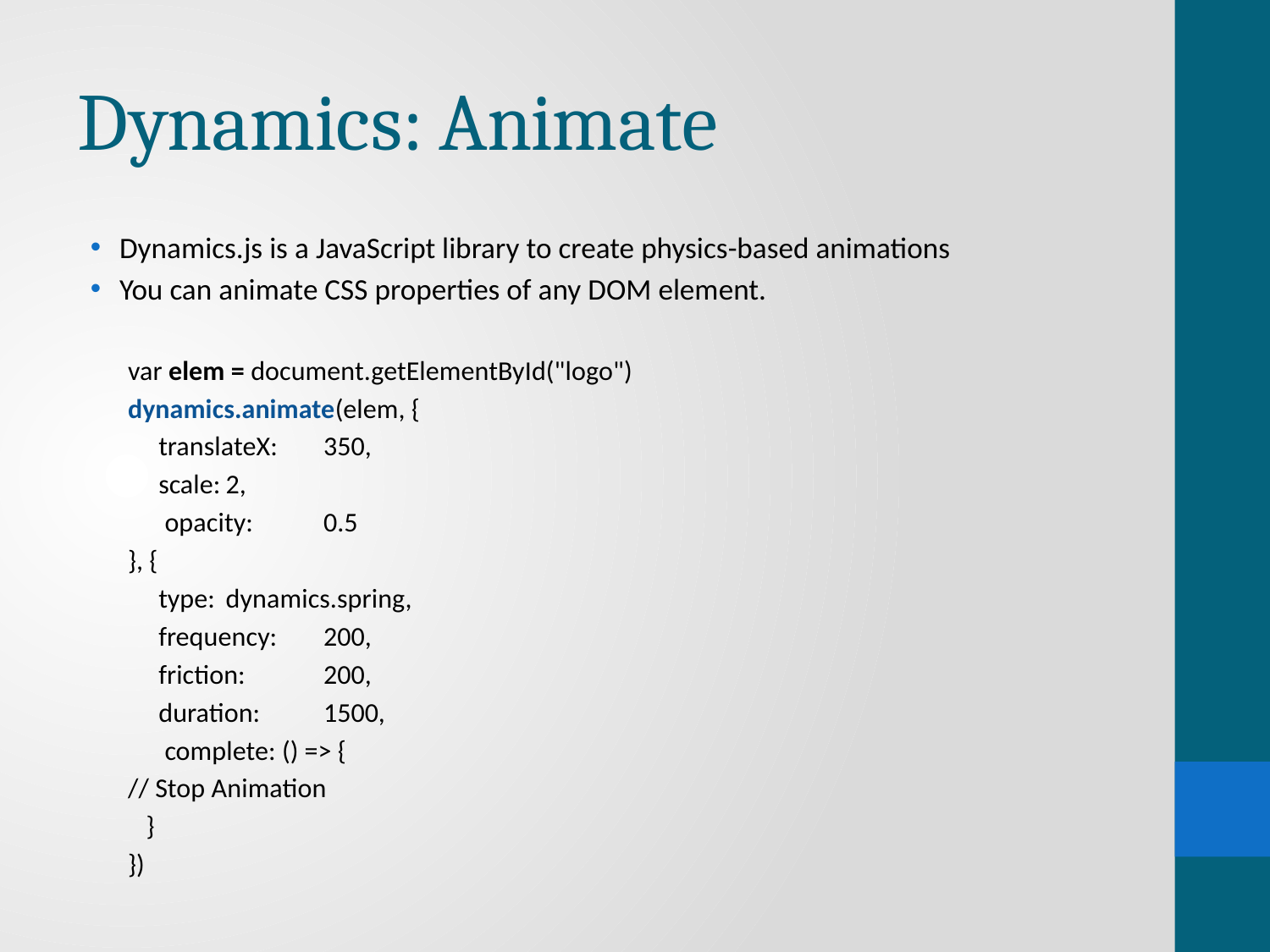

# Dynamics: Animate
Dynamics.js is a JavaScript library to create physics-based animations
You can animate CSS properties of any DOM element.

var elem = document.getElementById("logo")
dynamics.animate(elem, {
     translateX: 	350,
     scale:	2,
      opacity: 	0.5
}, {
     type: 	dynamics.spring,
     frequency: 	200,
     friction: 	200,
     duration: 	1500,
      complete: () => {
	// Stop Animation
   }
})